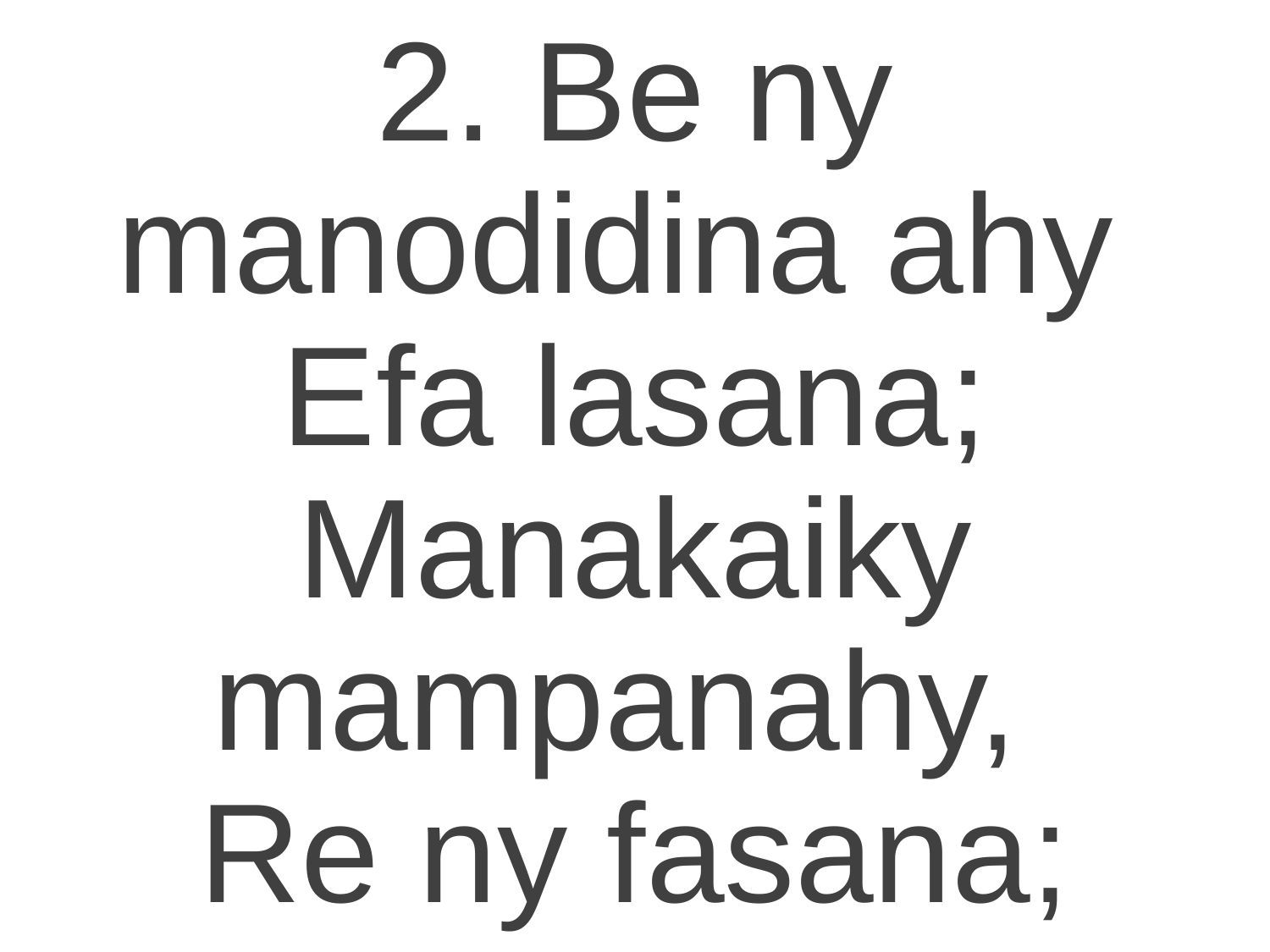

2. Be ny manodidina ahy
Efa lasana;
Manakaiky mampanahy,
Re ny fasana;